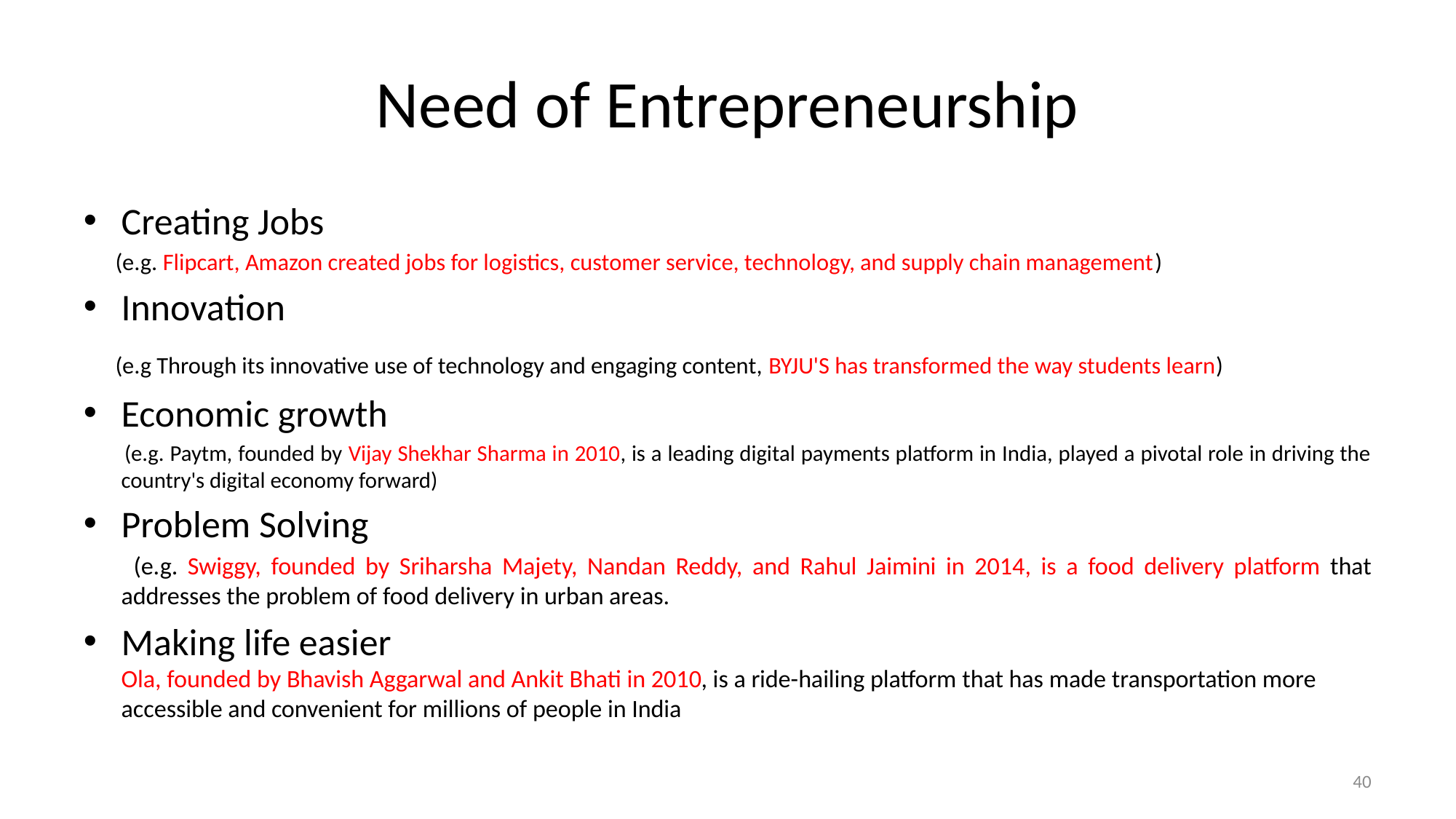

# Need of Entrepreneurship
Creating Jobs
      (e.g. Flipcart, Amazon created jobs for logistics, customer service, technology, and supply chain management)
Innovation
      (e.g Through its innovative use of technology and engaging content, BYJU'S has transformed the way students learn)
Economic growth
       (e.g. Paytm, founded by Vijay Shekhar Sharma in 2010, is a leading digital payments platform in India, played a pivotal role in driving the country's digital economy forward)
Problem Solving
     (e.g. Swiggy, founded by Sriharsha Majety, Nandan Reddy, and Rahul Jaimini in 2014, is a food delivery platform that addresses the problem of food delivery in urban areas.
Making life easier
Ola, founded by Bhavish Aggarwal and Ankit Bhati in 2010, is a ride-hailing platform that has made transportation more accessible and convenient for millions of people in India

40